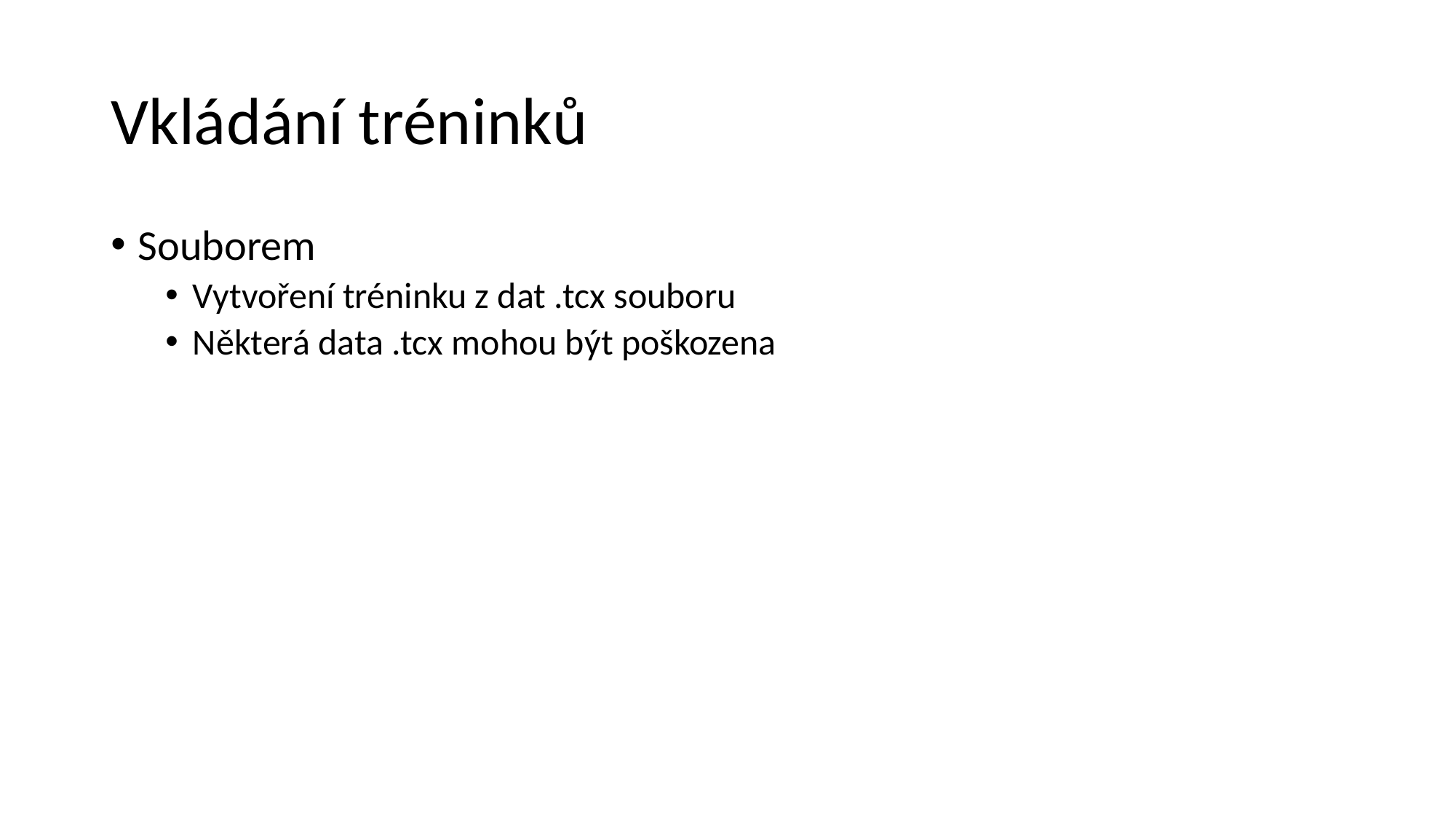

# Vkládání tréninků
Souborem
Vytvoření tréninku z dat .tcx souboru
Některá data .tcx mohou být poškozena